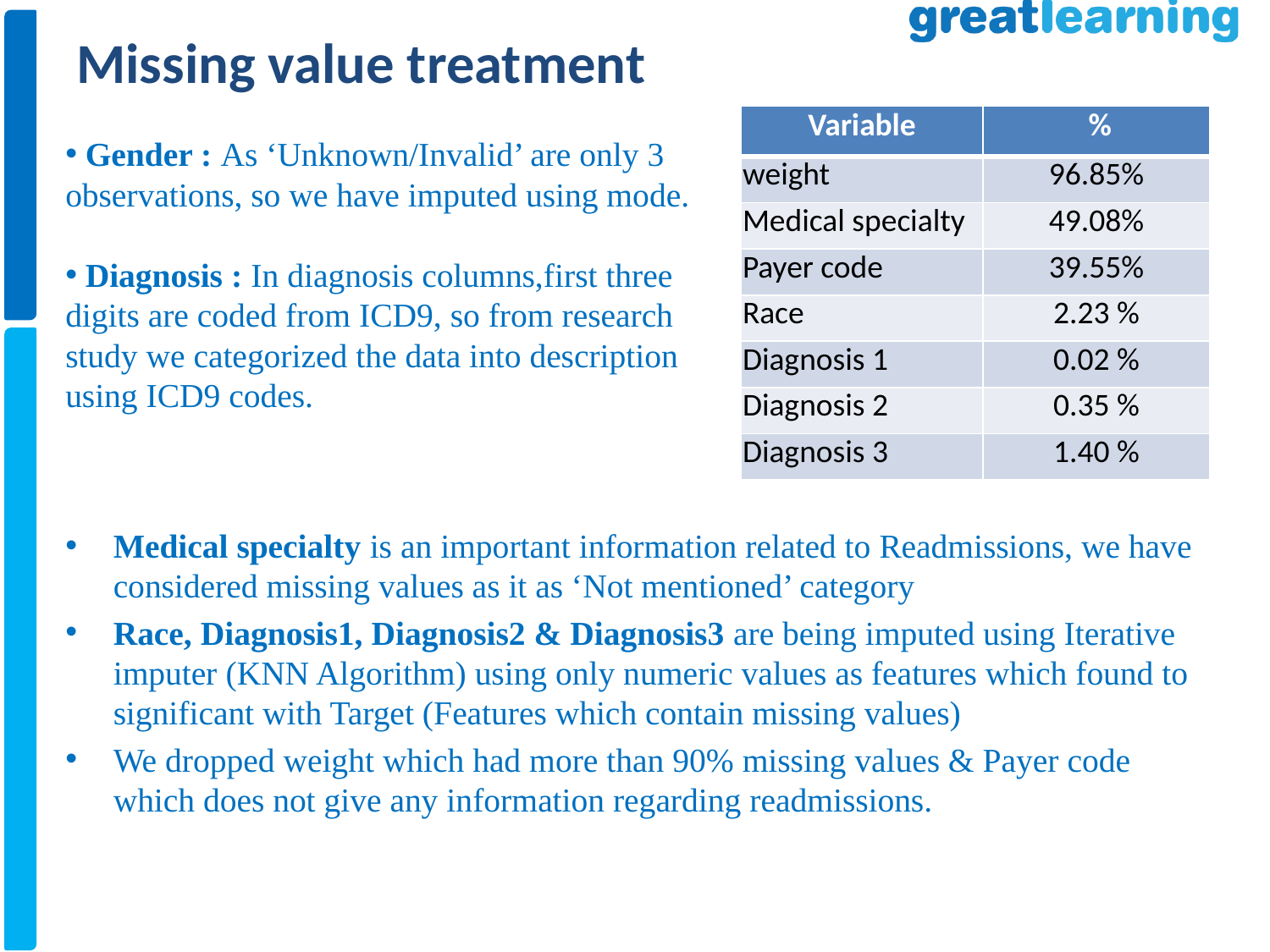

Missing value treatment
| Variable | % |
| --- | --- |
| weight | 96.85% |
| Medical specialty | 49.08% |
| Payer code | 39.55% |
| Race | 2.23 % |
| Diagnosis 1 | 0.02 % |
| Diagnosis 2 | 0.35 % |
| Diagnosis 3 | 1.40 % |
 Gender : As ‘Unknown/Invalid’ are only 3 observations, so we have imputed using mode.

 Diagnosis : In diagnosis columns,first three digits are coded from ICD9, so from research study we categorized the data into description using ICD9 codes.

Medical specialty is an important information related to Readmissions, we have considered missing values as it as ‘Not mentioned’ category
Race, Diagnosis1, Diagnosis2 & Diagnosis3 are being imputed using Iterative imputer (KNN Algorithm) using only numeric values as features which found to significant with Target (Features which contain missing values)
We dropped weight which had more than 90% missing values & Payer code which does not give any information regarding readmissions.